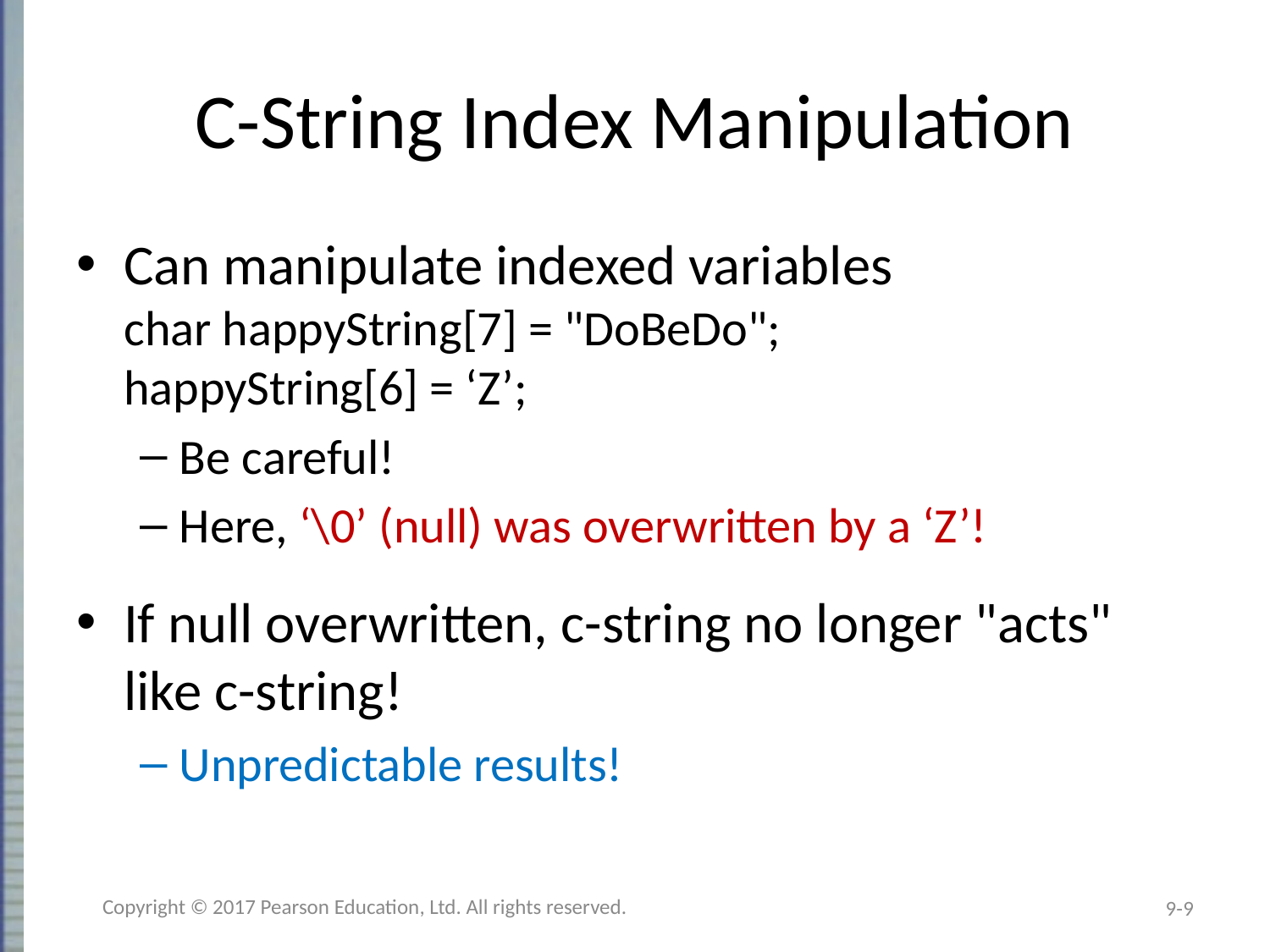

# C-String Index Manipulation
Can manipulate indexed variables
char happyString[7] = "DoBeDo";
happyString[6] = ‘Z’;
Be careful!
Here, ‘\0’ (null) was overwritten by a ‘Z’!
If null overwritten, c-string no longer "acts" like c-string!
Unpredictable results!
Copyright © 2017 Pearson Education, Ltd. All rights reserved.
9-9